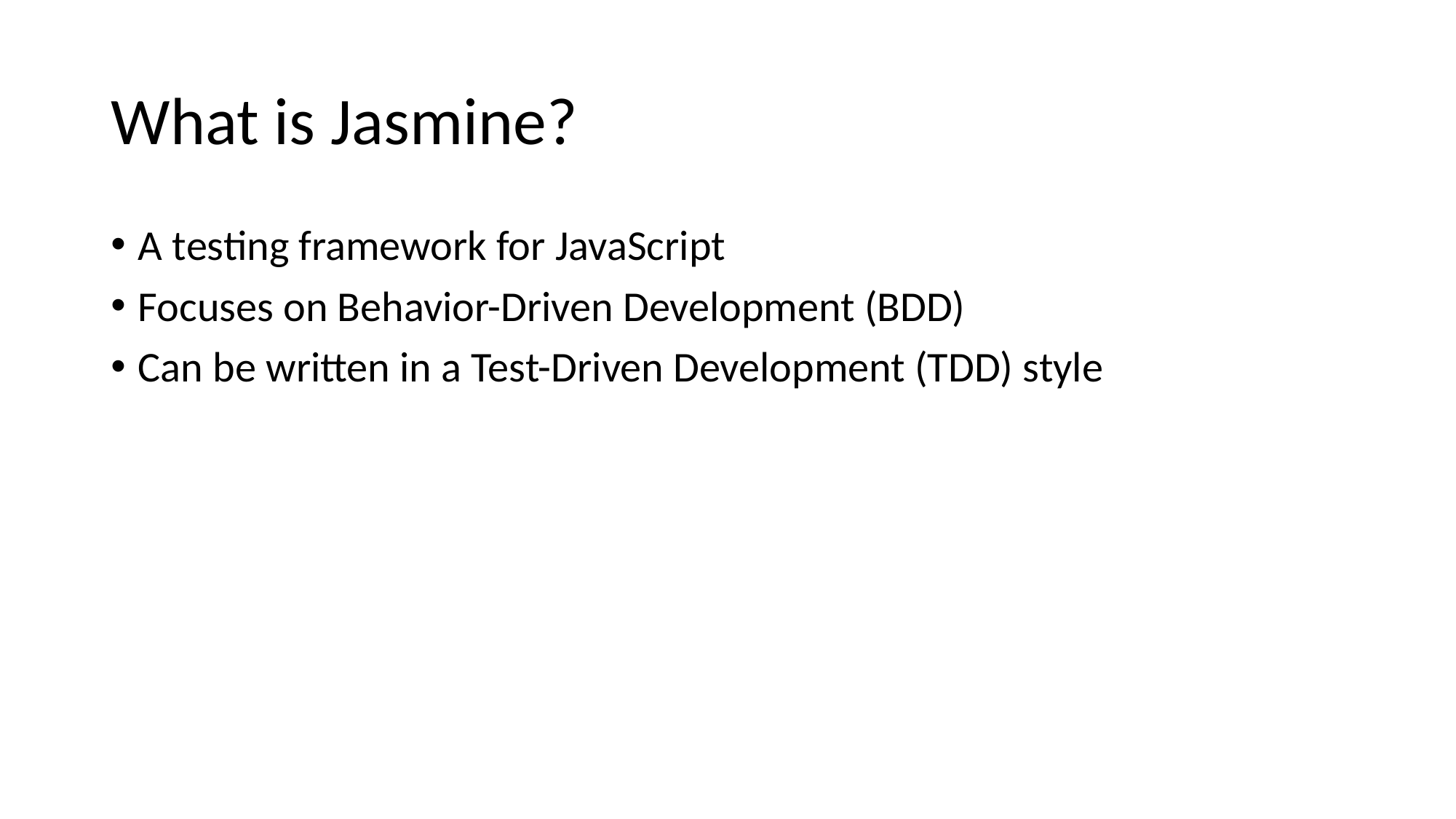

# What is Jasmine?
A testing framework for JavaScript
Focuses on Behavior-Driven Development (BDD)
Can be written in a Test-Driven Development (TDD) style